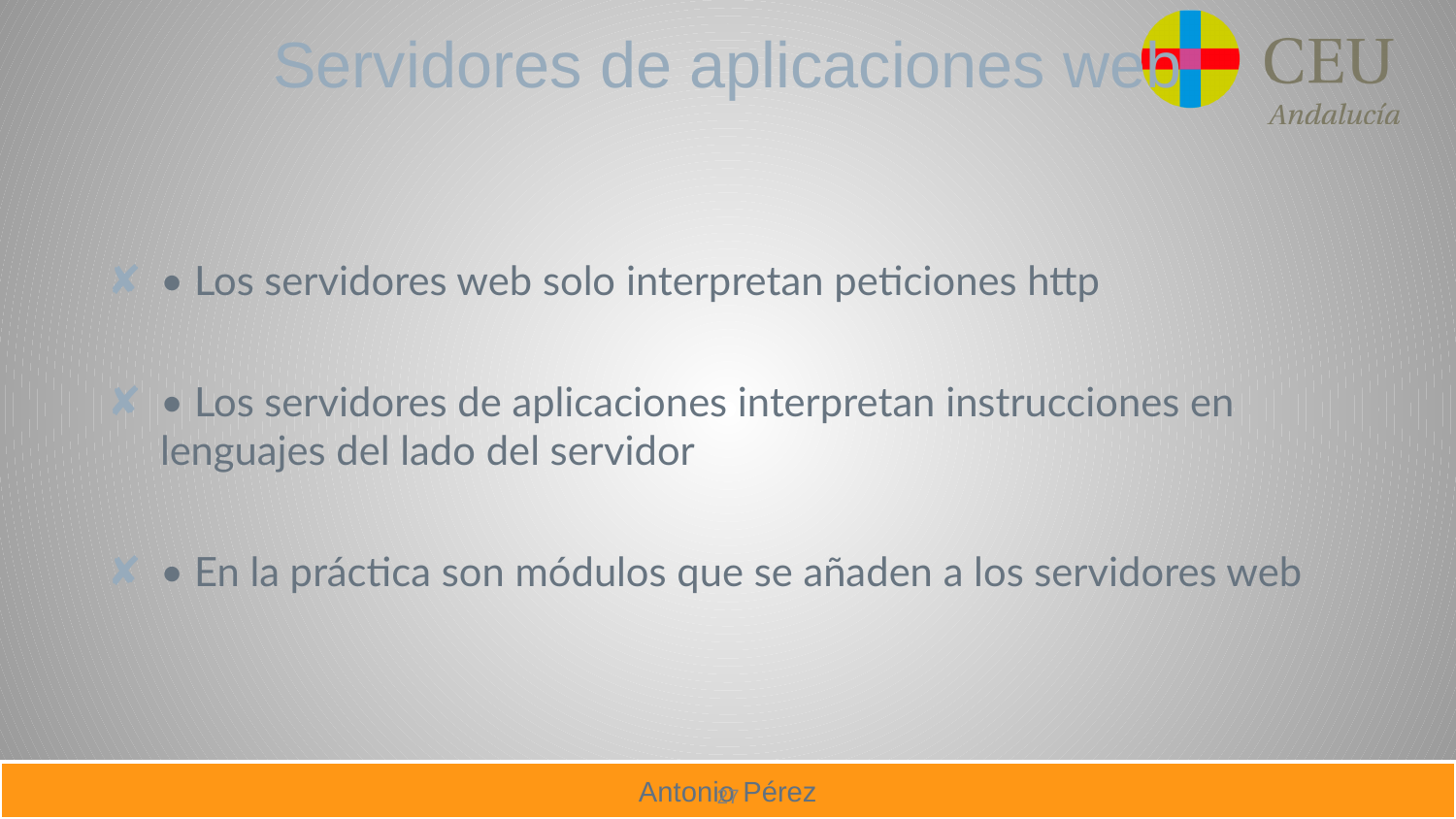

# Servidores de aplicaciones web
• Los servidores web solo interpretan peticiones http

• Los servidores de aplicaciones interpretan instrucciones en lenguajes del lado del servidor

• En la práctica son módulos que se añaden a los servidores web
27